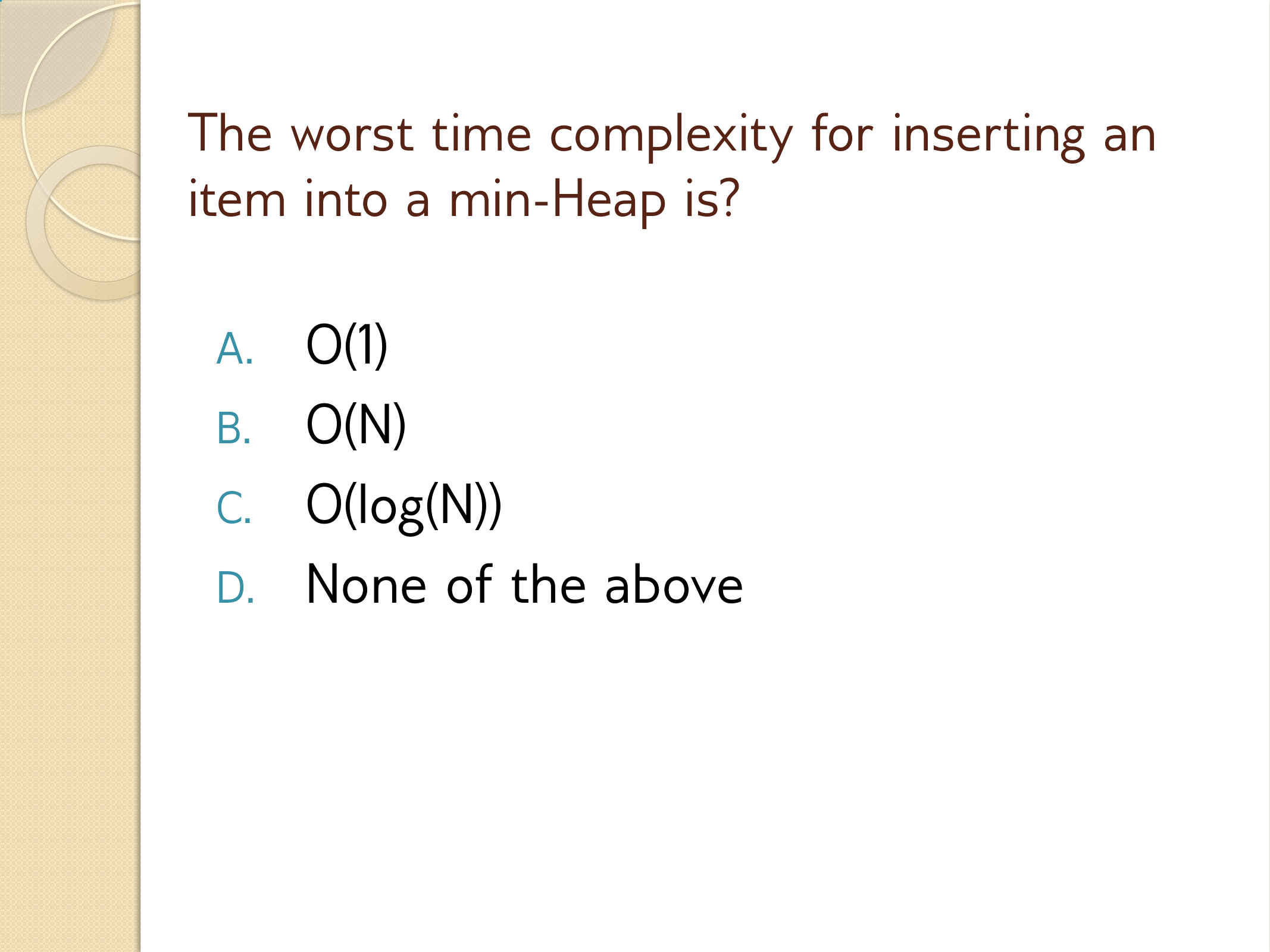

# The worst time complexity for inserting an item into a min-Heap is?
O(1)
O(N)
O(log(N))
None of the above